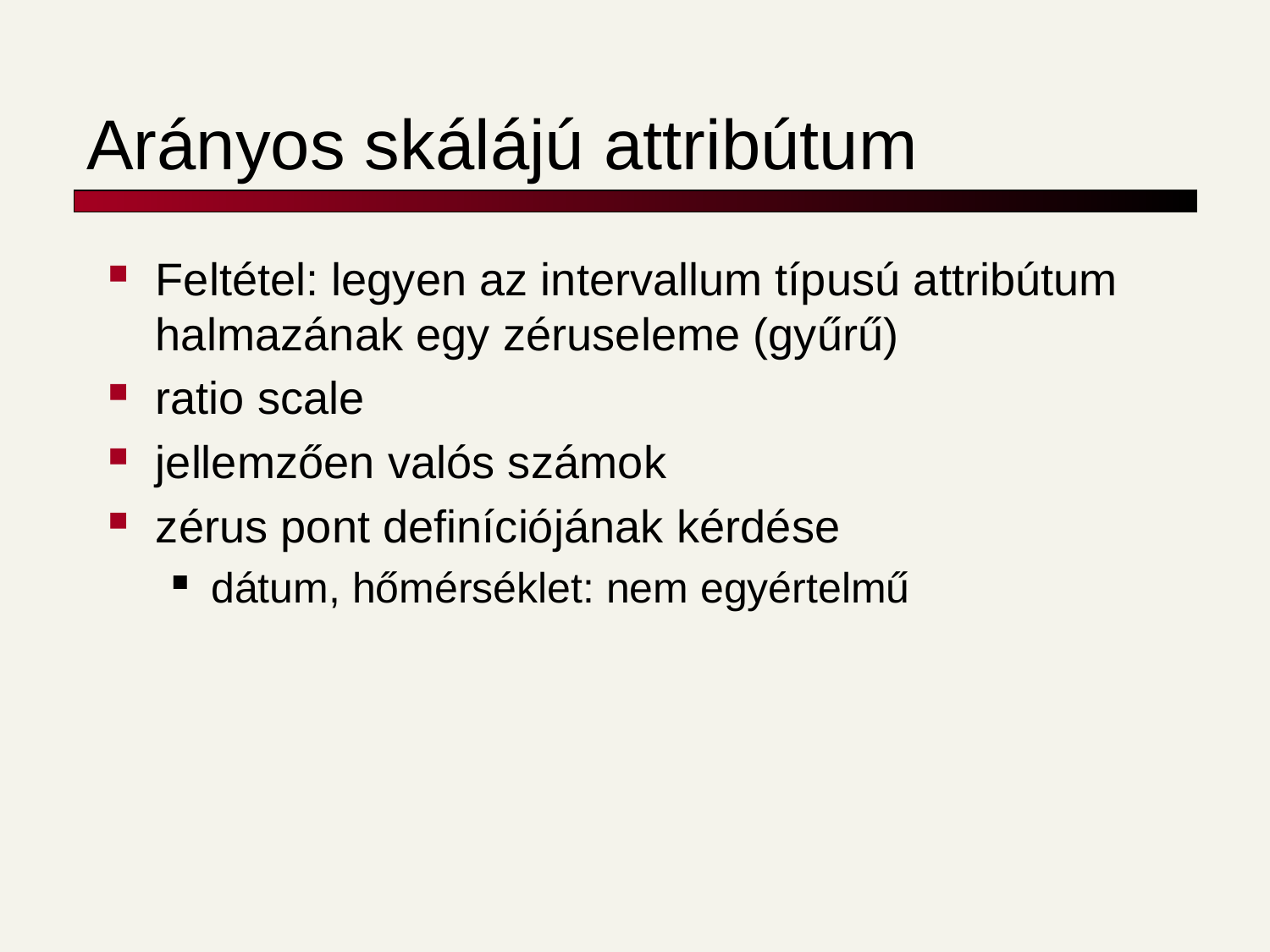

# Arányos skálájú attribútum
Feltétel: legyen az intervallum típusú attribútum halmazának egy zéruseleme (gyűrű)
ratio scale
jellemzően valós számok
zérus pont definíciójának kérdése
dátum, hőmérséklet: nem egyértelmű